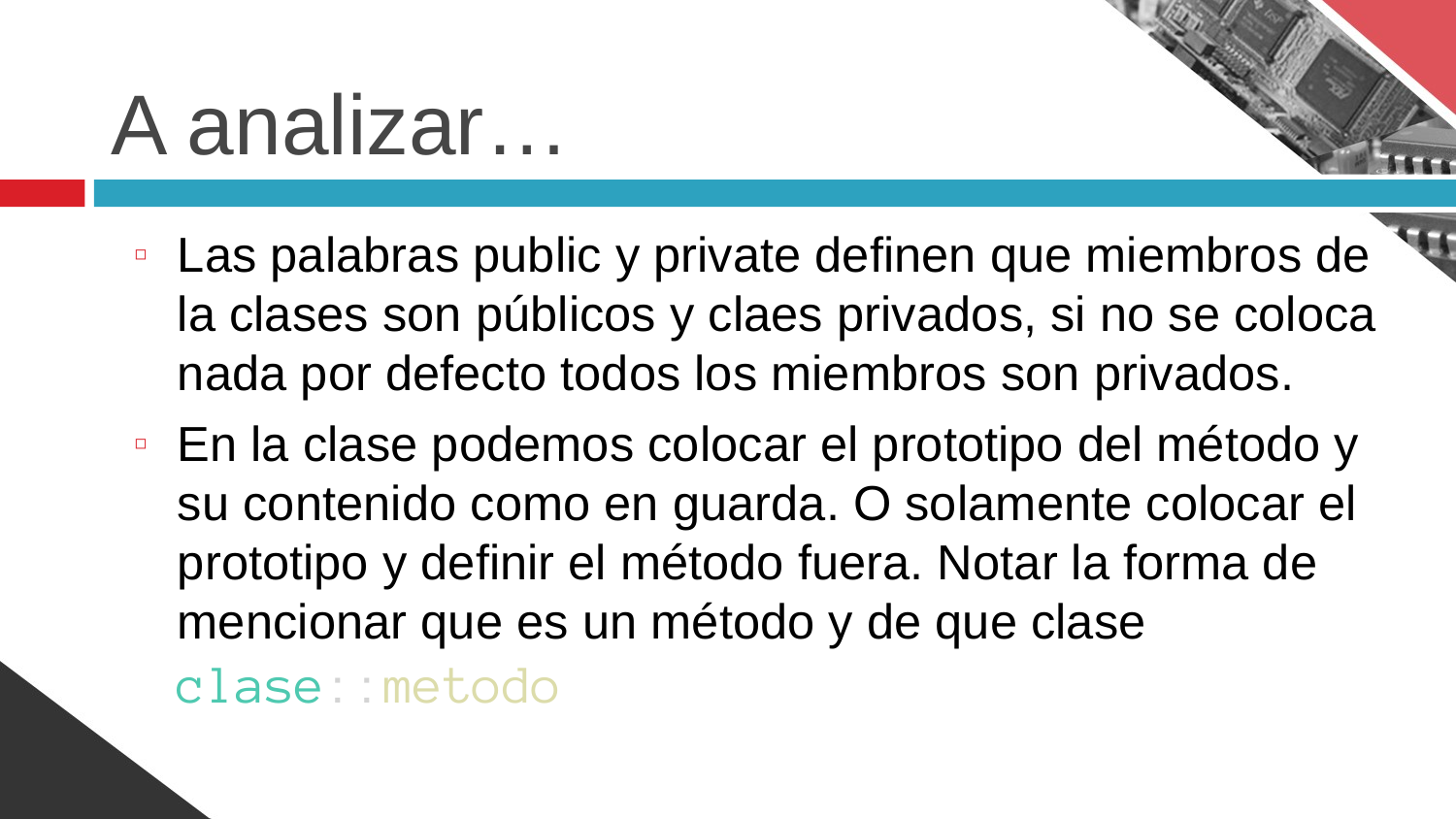

# A analizar…
Las palabras public y private definen que miembros de la clases son públicos y claes privados, si no se coloca nada por defecto todos los miembros son privados.
En la clase podemos colocar el prototipo del método y su contenido como en guarda. O solamente colocar el prototipo y definir el método fuera. Notar la forma de mencionar que es un método y de que clase clase::metodo